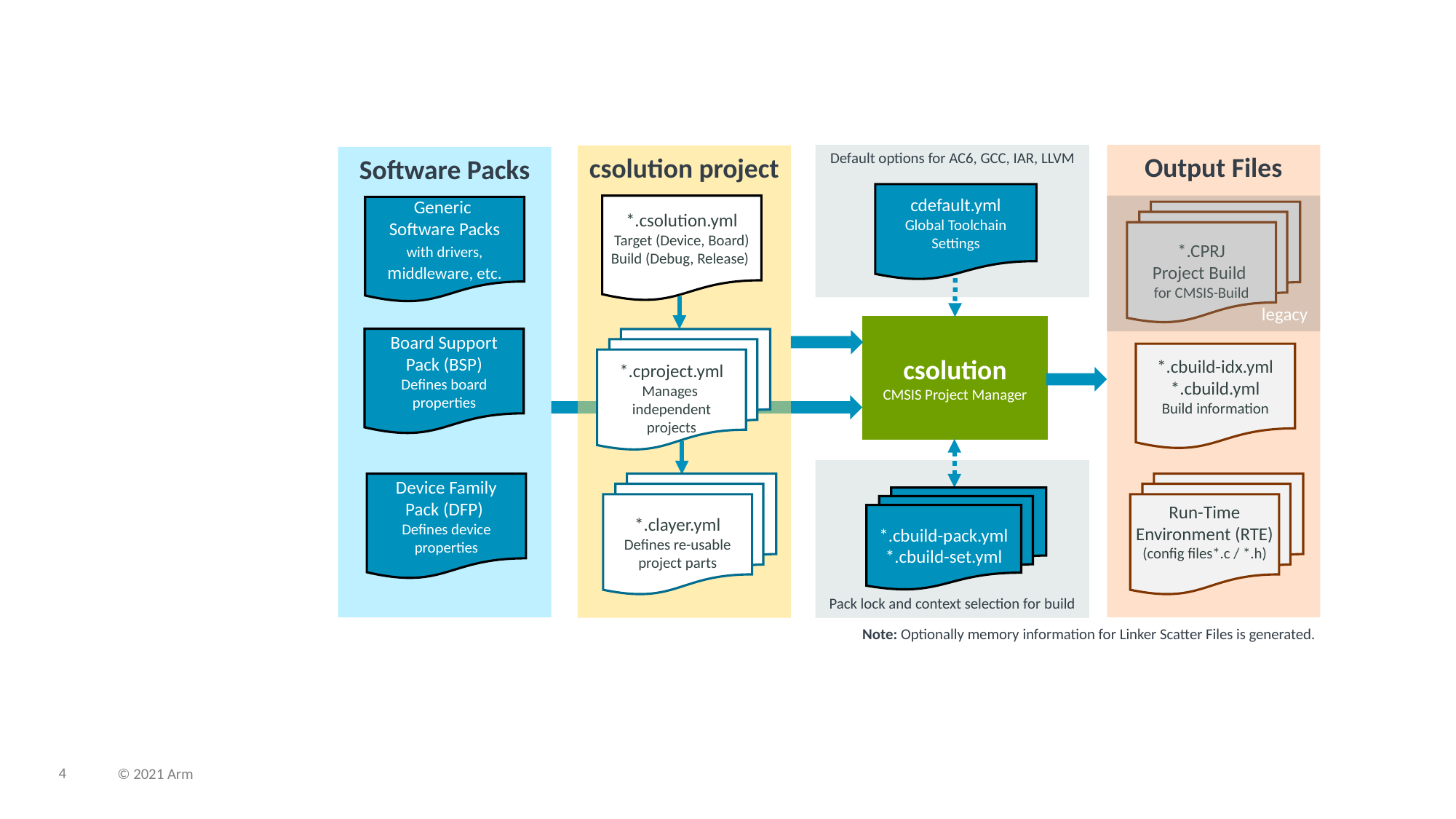

Default options for AC6, GCC, IAR, LLVM
Output Files
csolution project
Software Packs
cdefault.yml
Global Toolchain Settings
                       legacy
*.csolution.yml
Target (Device, Board) Build (Debug, Release)
Generic
Software Packs
with drivers, middleware, etc.
*.CPRJ
Project Build
for CMSIS-Build
csolution
CMSIS Project Manager
Board Support Pack (BSP)
Defines board
properties
*.cproject.yml
Manages
independent
projects

*.cbuild-idx.yml
*.cbuild.yml
Build information

Pack lock and context selection for build
Run-Time Environment (RTE)
(config files*.c / *.h)
Device Family Pack (DFP)
Defines device
properties
*.clayer.yml
Defines re-usable project parts
*.cbuild-pack.yml
*.cbuild-set.yml
Note: Optionally memory information for Linker Scatter Files is generated.